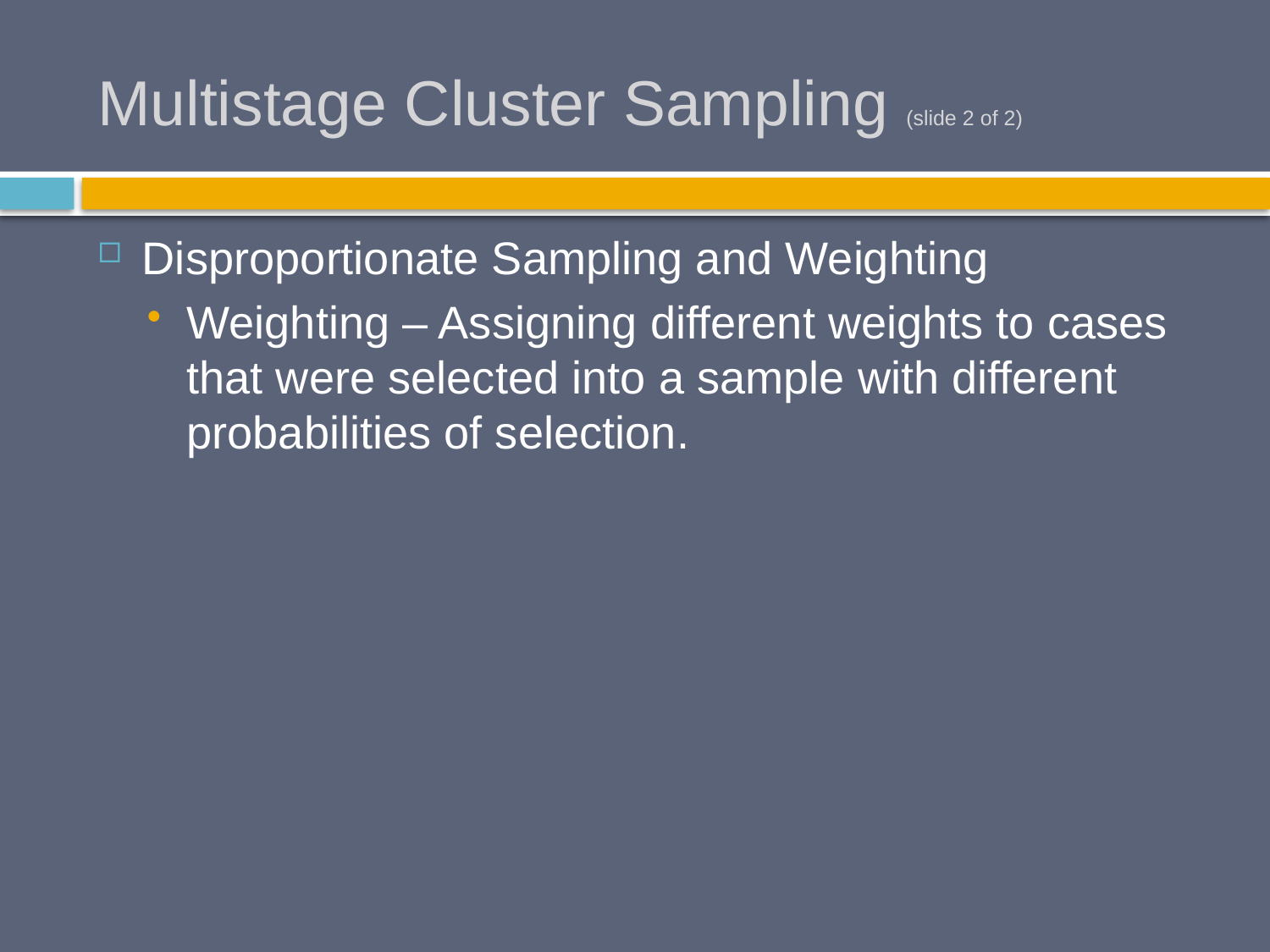

# Multistage Cluster Sampling (slide 2 of 2)
Disproportionate Sampling and Weighting
Weighting – Assigning different weights to cases that were selected into a sample with different probabilities of selection.